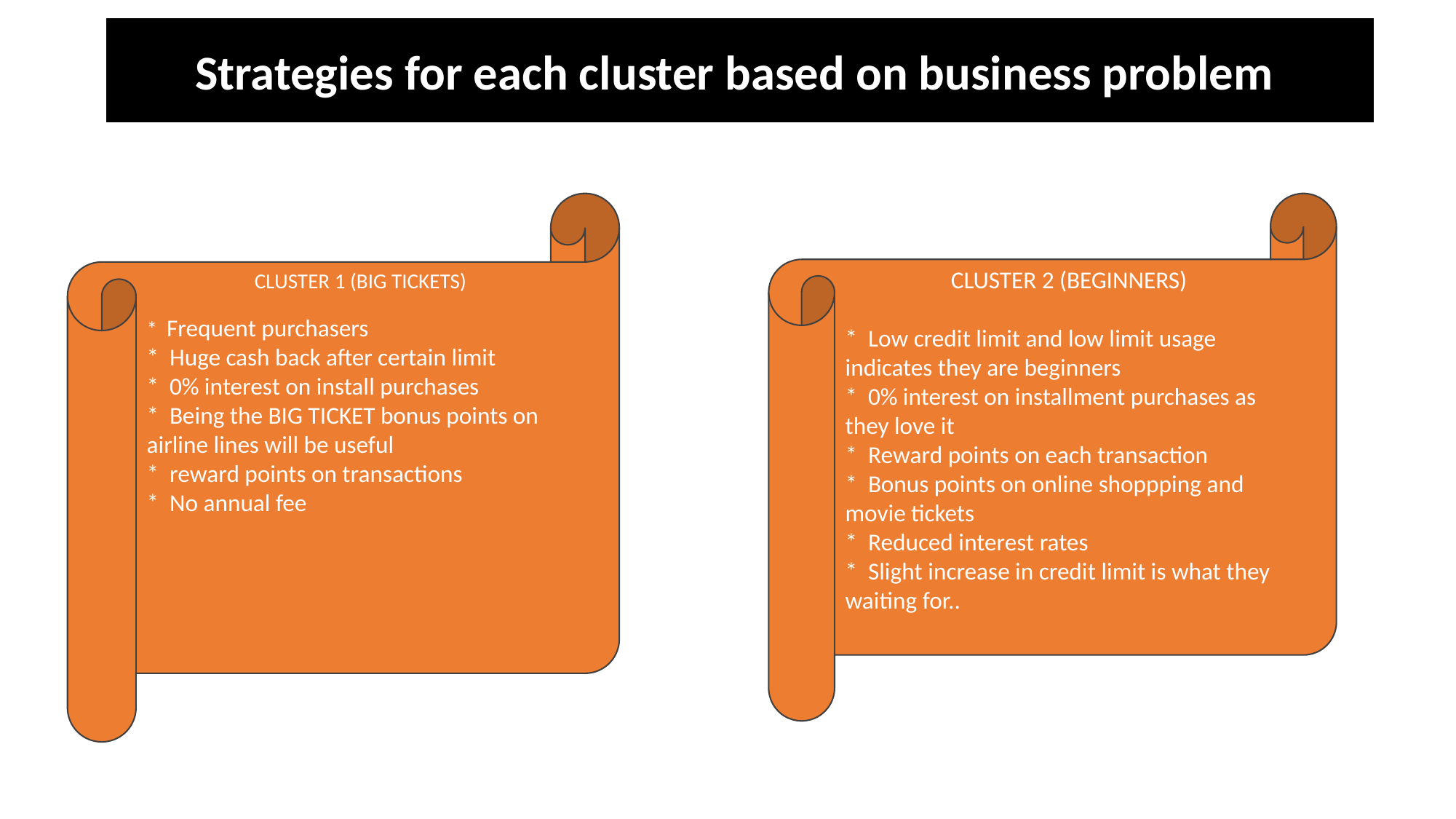

Strategies for each cluster based on business problem
CLUSTER 1 (BIG TICKETS)

*  Frequent purchasers
*  Huge cash back after certain limit
*  0% interest on install purchases
*  Being the BIG TICKET bonus points on airline lines will be useful
*  reward points on transactions
*  No annual fee
CLUSTER 2 (BEGINNERS)

*  Low credit limit and low limit usage indicates they are beginners
*  0% interest on installment purchases as they love it
*  Reward points on each transaction
*  Bonus points on online shoppping and movie tickets
*  Reduced interest rates
*  Slight increase in credit limit is what they waiting for..